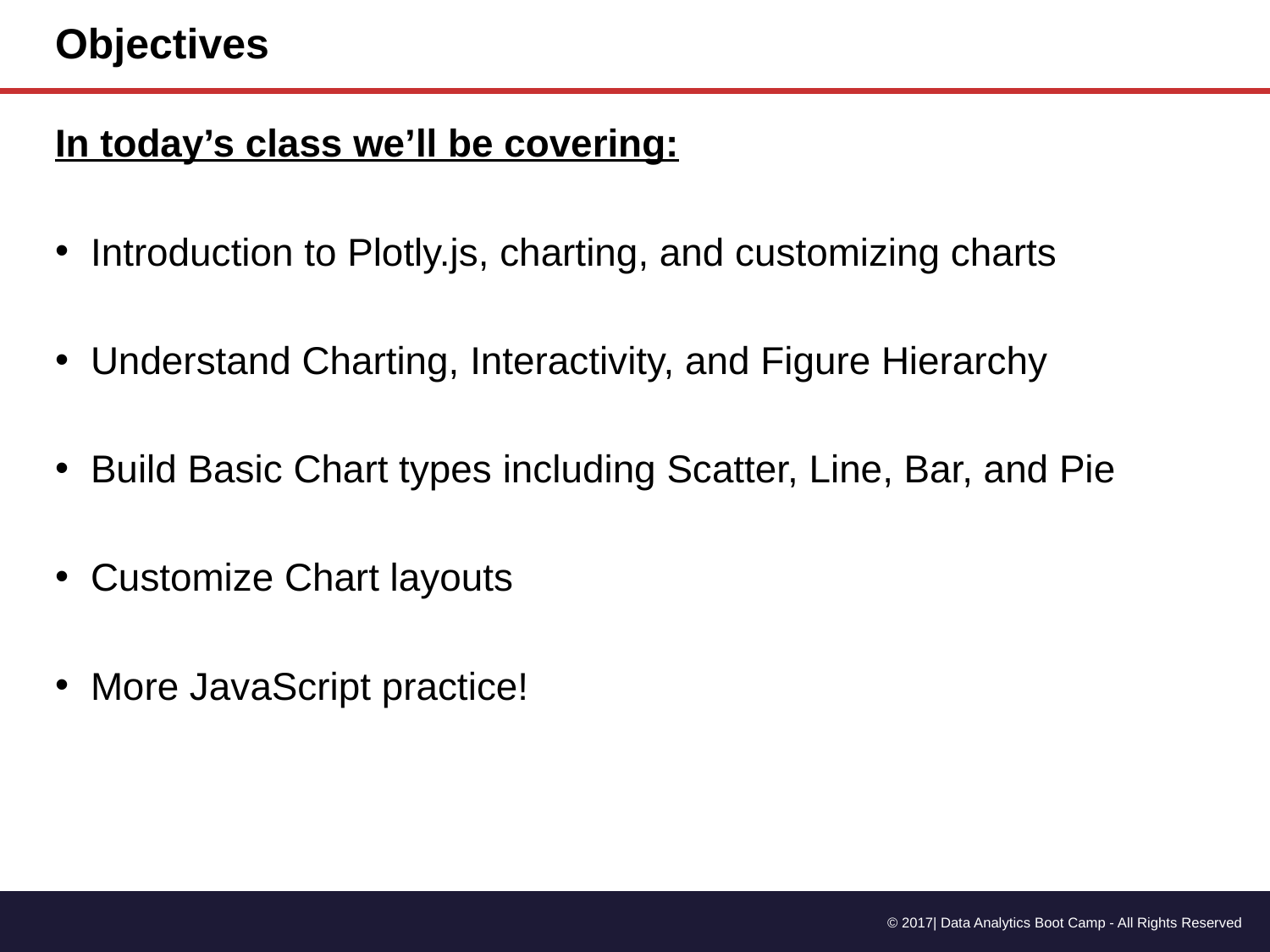

# Objectives
In today’s class we’ll be covering:

Introduction to Plotly.js, charting, and customizing charts

Understand Charting, Interactivity, and Figure Hierarchy

Build Basic Chart types including Scatter, Line, Bar, and Pie

Customize Chart layouts

More JavaScript practice!